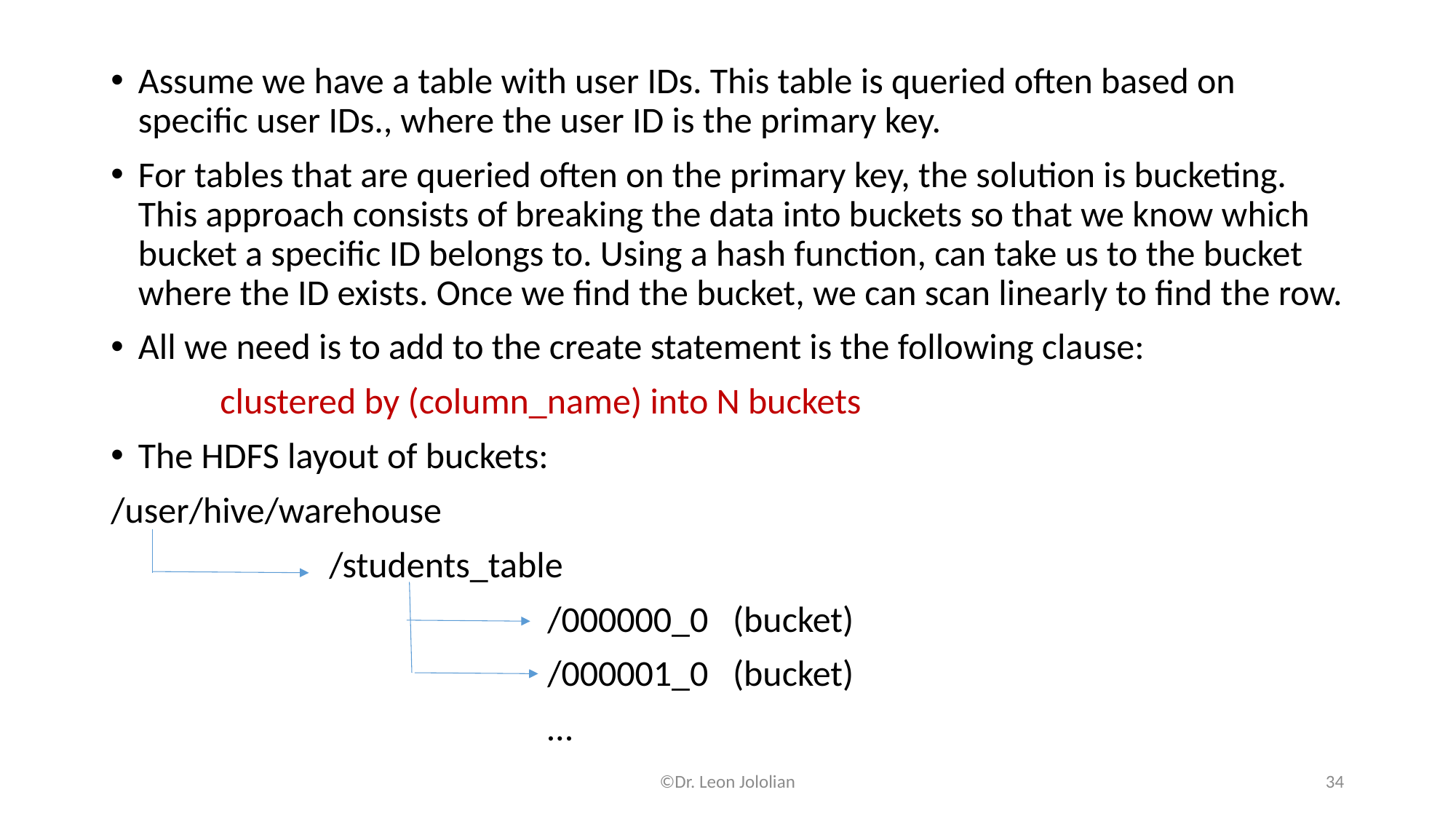

Assume we have a table with user IDs. This table is queried often based on specific user IDs., where the user ID is the primary key.
For tables that are queried often on the primary key, the solution is bucketing. This approach consists of breaking the data into buckets so that we know which bucket a specific ID belongs to. Using a hash function, can take us to the bucket where the ID exists. Once we find the bucket, we can scan linearly to find the row.
All we need is to add to the create statement is the following clause:
	clustered by (column_name) into N buckets
The HDFS layout of buckets:
/user/hive/warehouse
		/students_table
				/000000_0   (bucket)
 				/000001_0   (bucket)
				…
©Dr. Leon Jololian
34